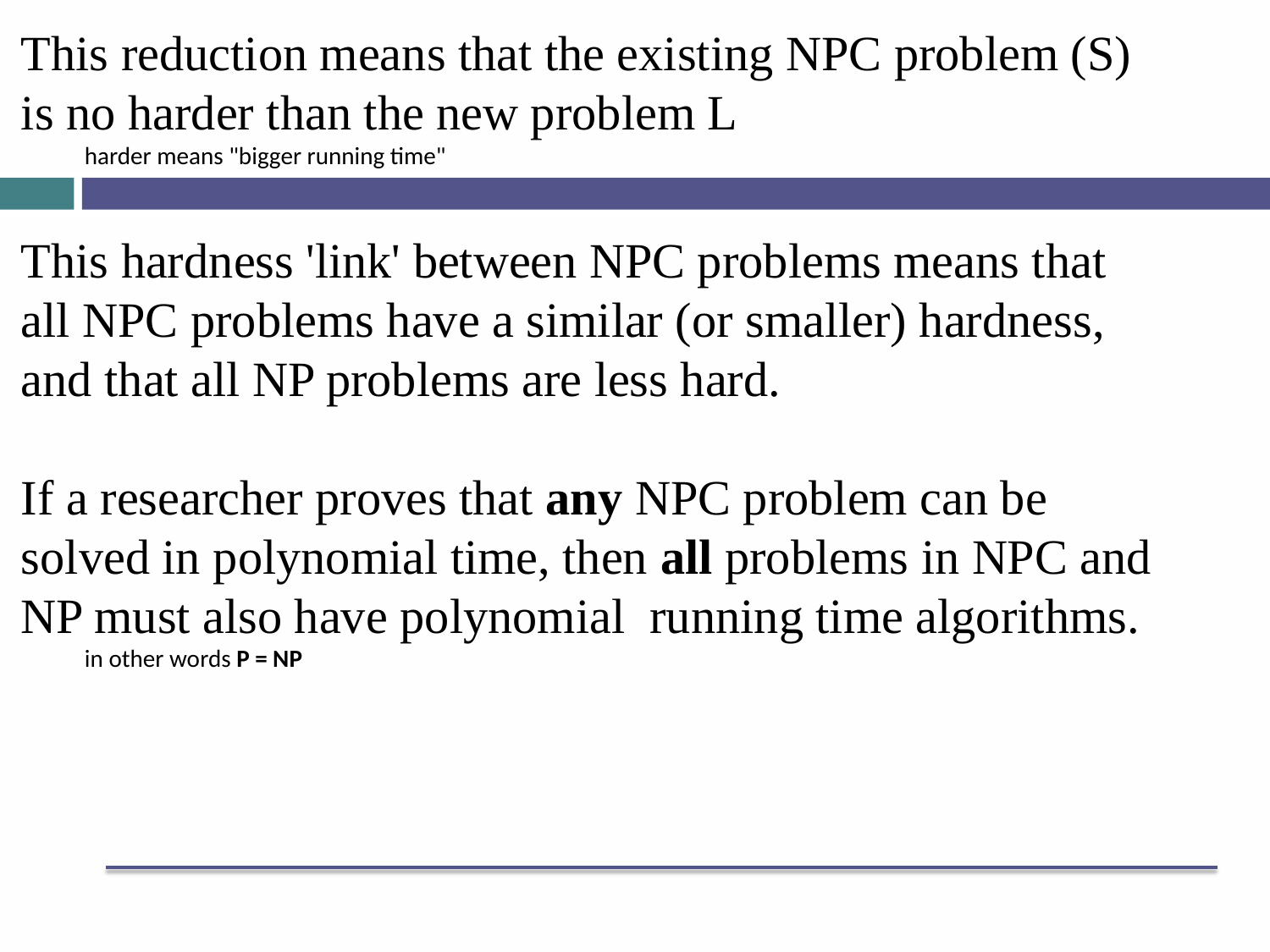

This reduction means that the existing NPC problem (S) is no harder than the new problem L
harder means "bigger running time"

This hardness 'link' between NPC problems means that all NPC problems have a similar (or smaller) hardness, and that all NP problems are less hard.

If a researcher proves that any NPC problem can be solved in polynomial time, then all problems in NPC and NP must also have polynomial  running time algorithms.
in other words P = NP